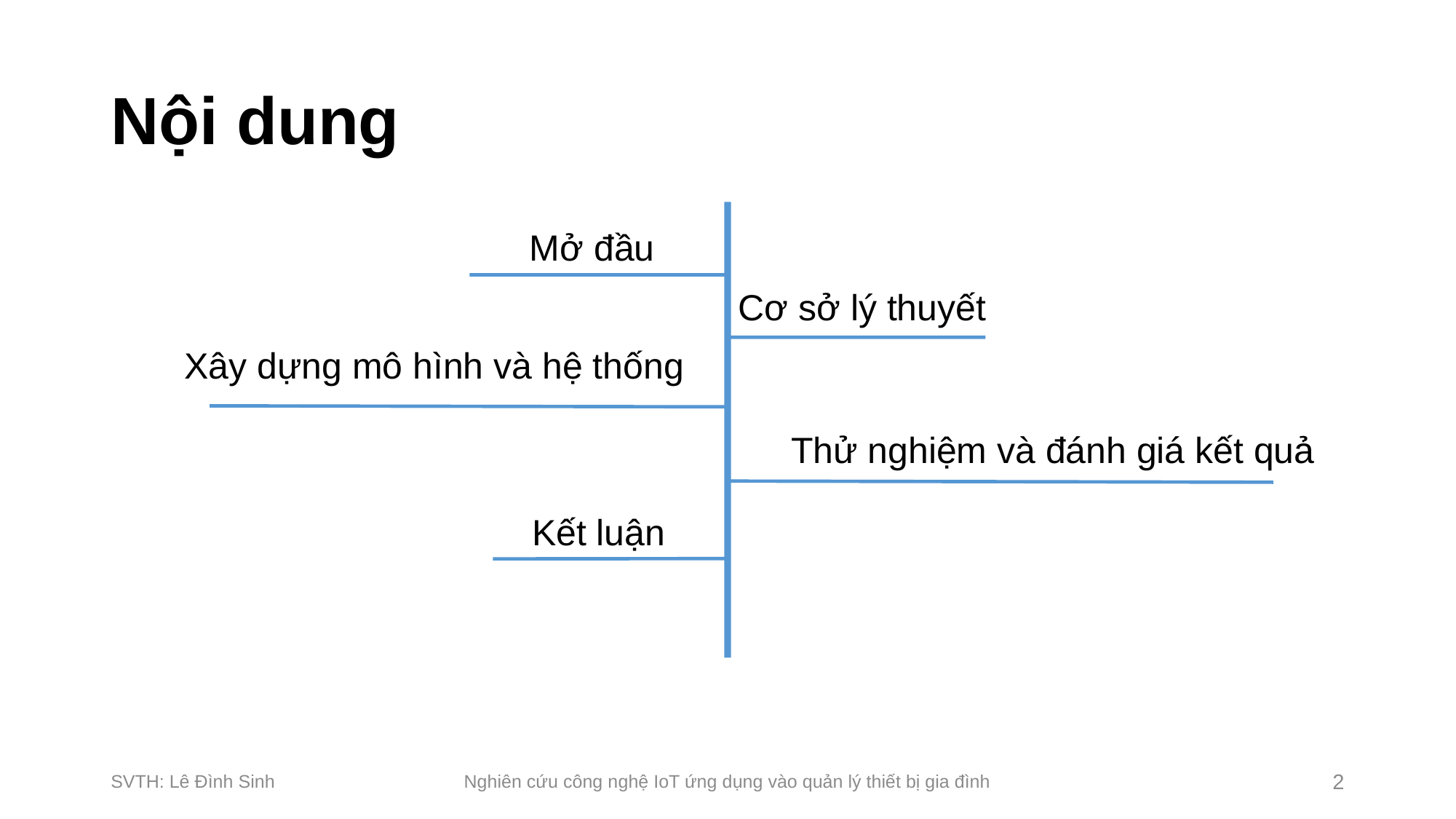

Nội dung

Mở đầu

Cơ sở lý thuyết

Xây dựng mô hình và hệ thống

Thử nghiệm và đánh giá kết quả

Kết luận

SVTH: Lê Đình Sinh
Nghiên cứu công nghệ IoT ứng dụng vào quản lý thiết bị gia đình
 2